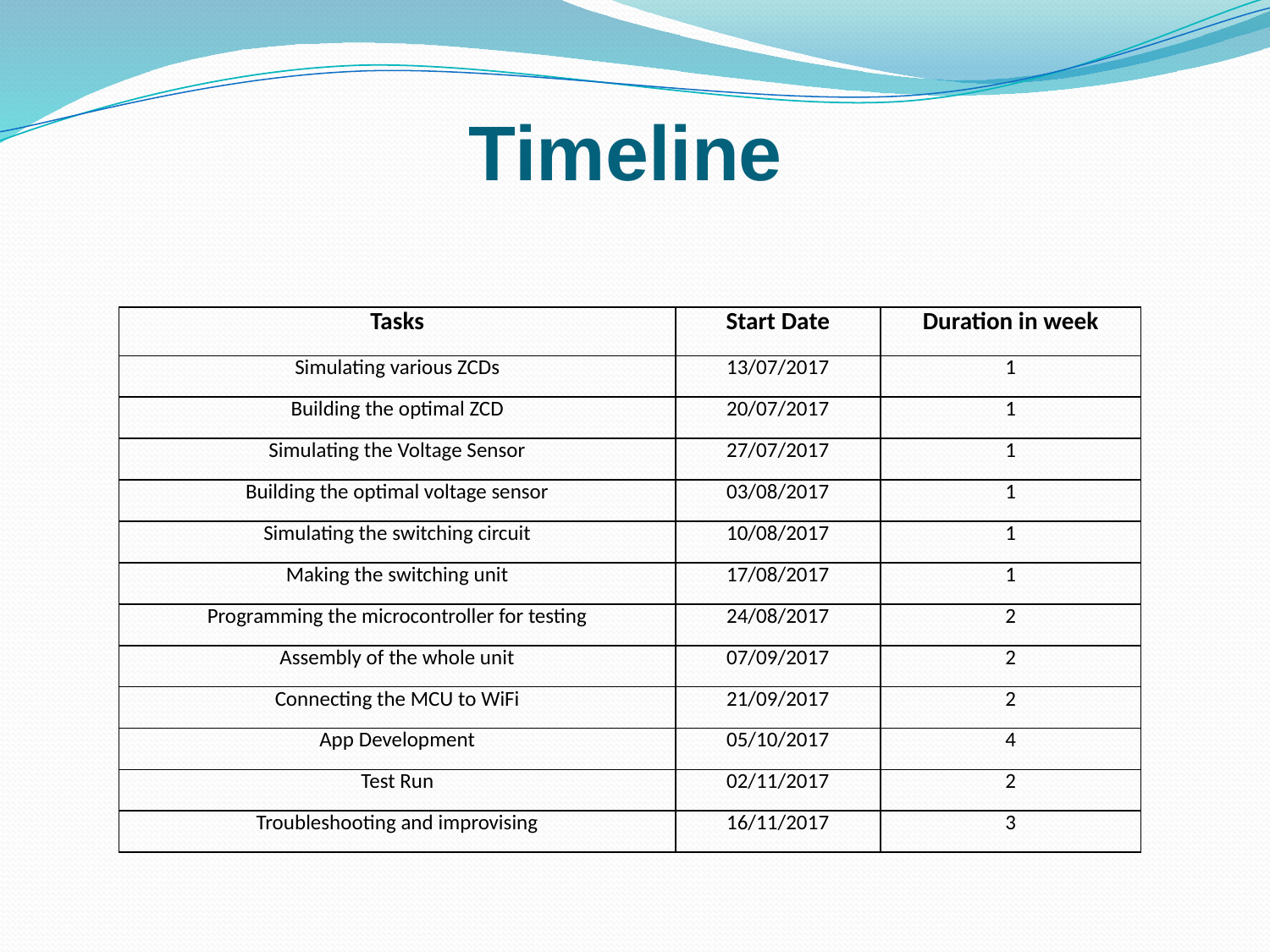

# Timeline
| Tasks | Start Date | Duration in week |
| --- | --- | --- |
| Simulating various ZCDs | 13/07/2017 | 1 |
| Building the optimal ZCD | 20/07/2017 | 1 |
| Simulating the Voltage Sensor | 27/07/2017 | 1 |
| Building the optimal voltage sensor | 03/08/2017 | 1 |
| Simulating the switching circuit | 10/08/2017 | 1 |
| Making the switching unit | 17/08/2017 | 1 |
| Programming the microcontroller for testing | 24/08/2017 | 2 |
| Assembly of the whole unit | 07/09/2017 | 2 |
| Connecting the MCU to WiFi | 21/09/2017 | 2 |
| App Development | 05/10/2017 | 4 |
| Test Run | 02/11/2017 | 2 |
| Troubleshooting and improvising | 16/11/2017 | 3 |